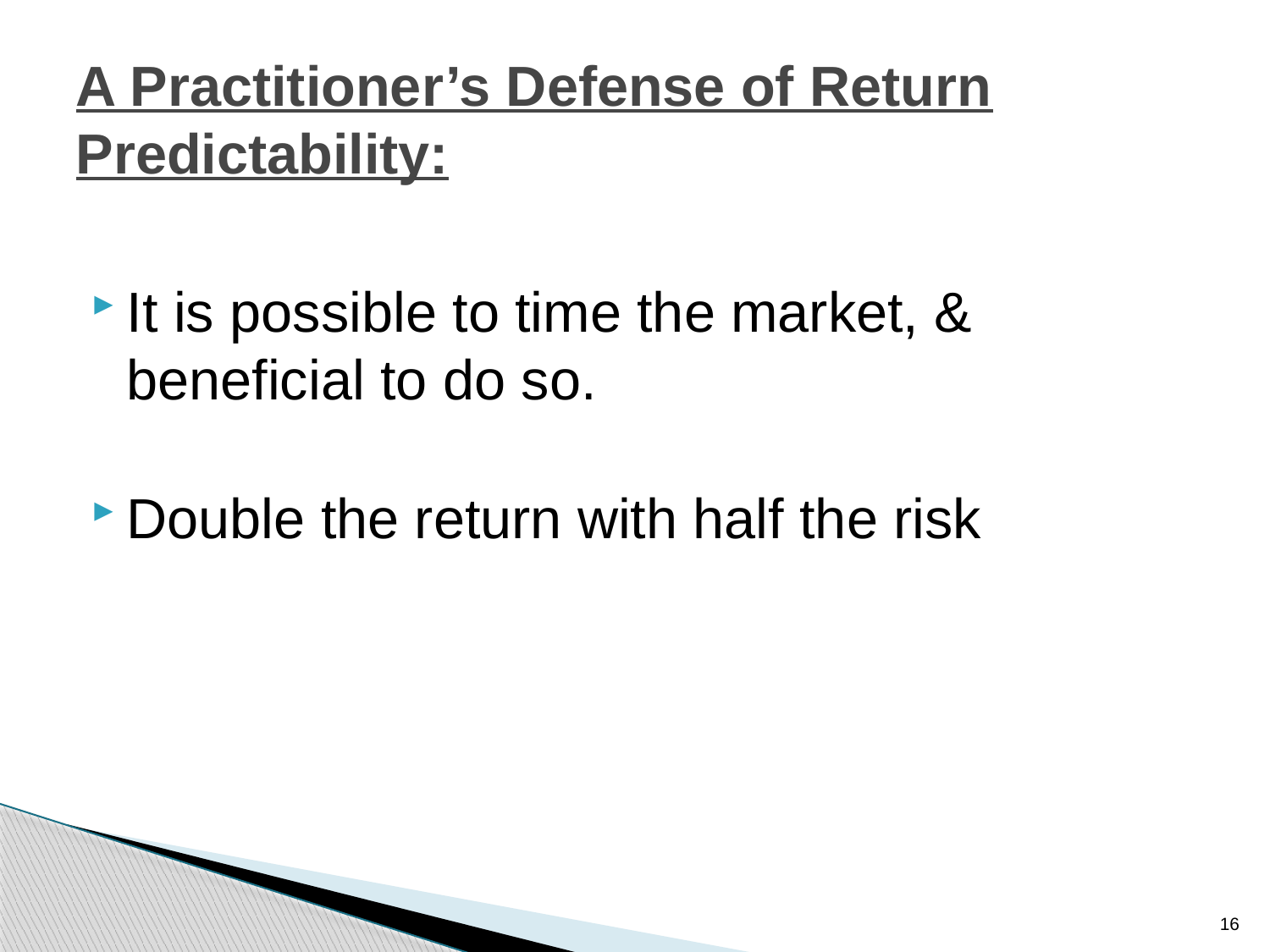

# A Practitioner’s Defense of Return Predictability:

It is possible to time the market, & beneficial to do so.

Double the return with half the risk
16